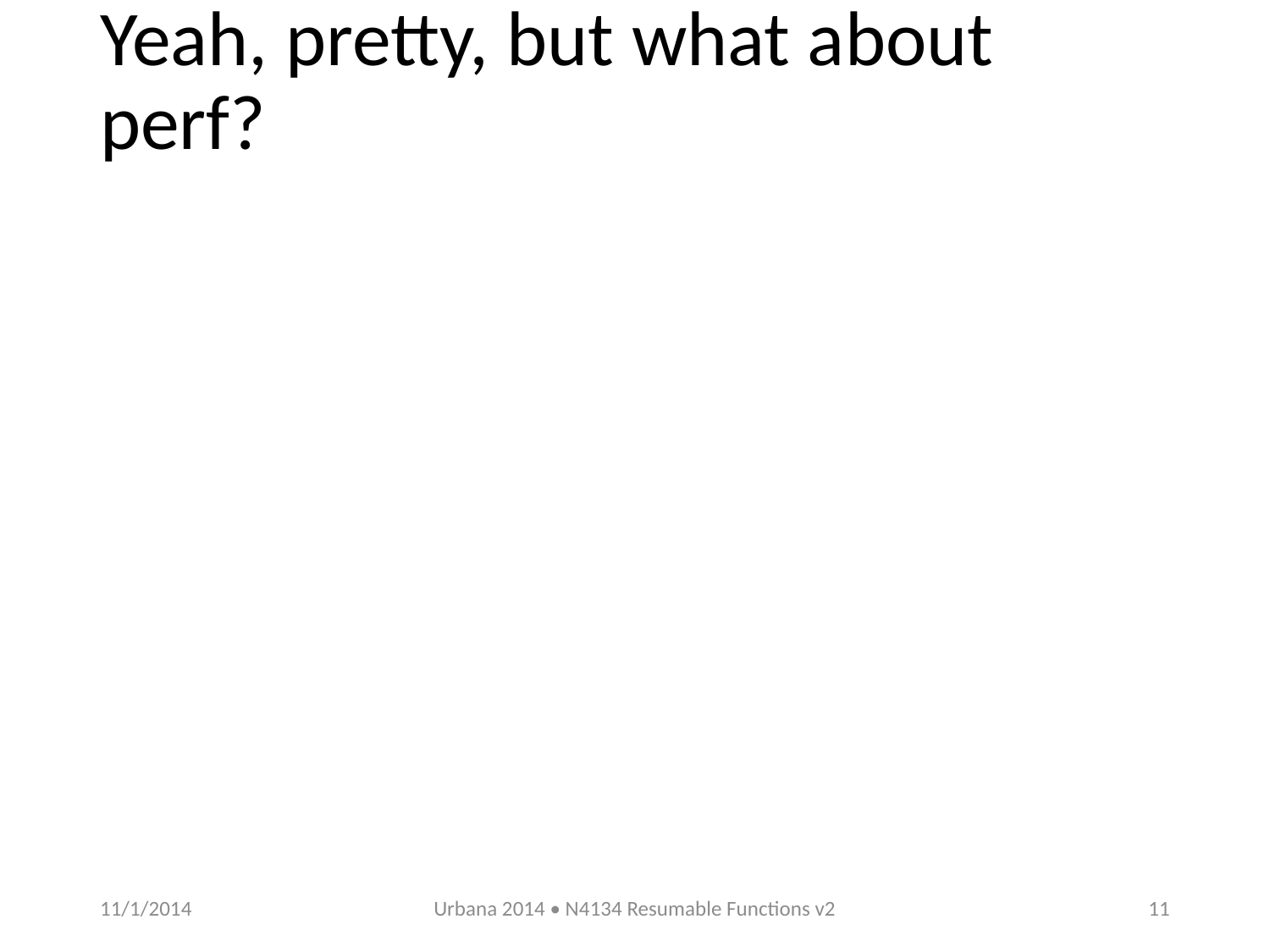

# Yeah, pretty, but what about perf?
11/1/2014
Urbana 2014 • N4134 Resumable Functions v2
11